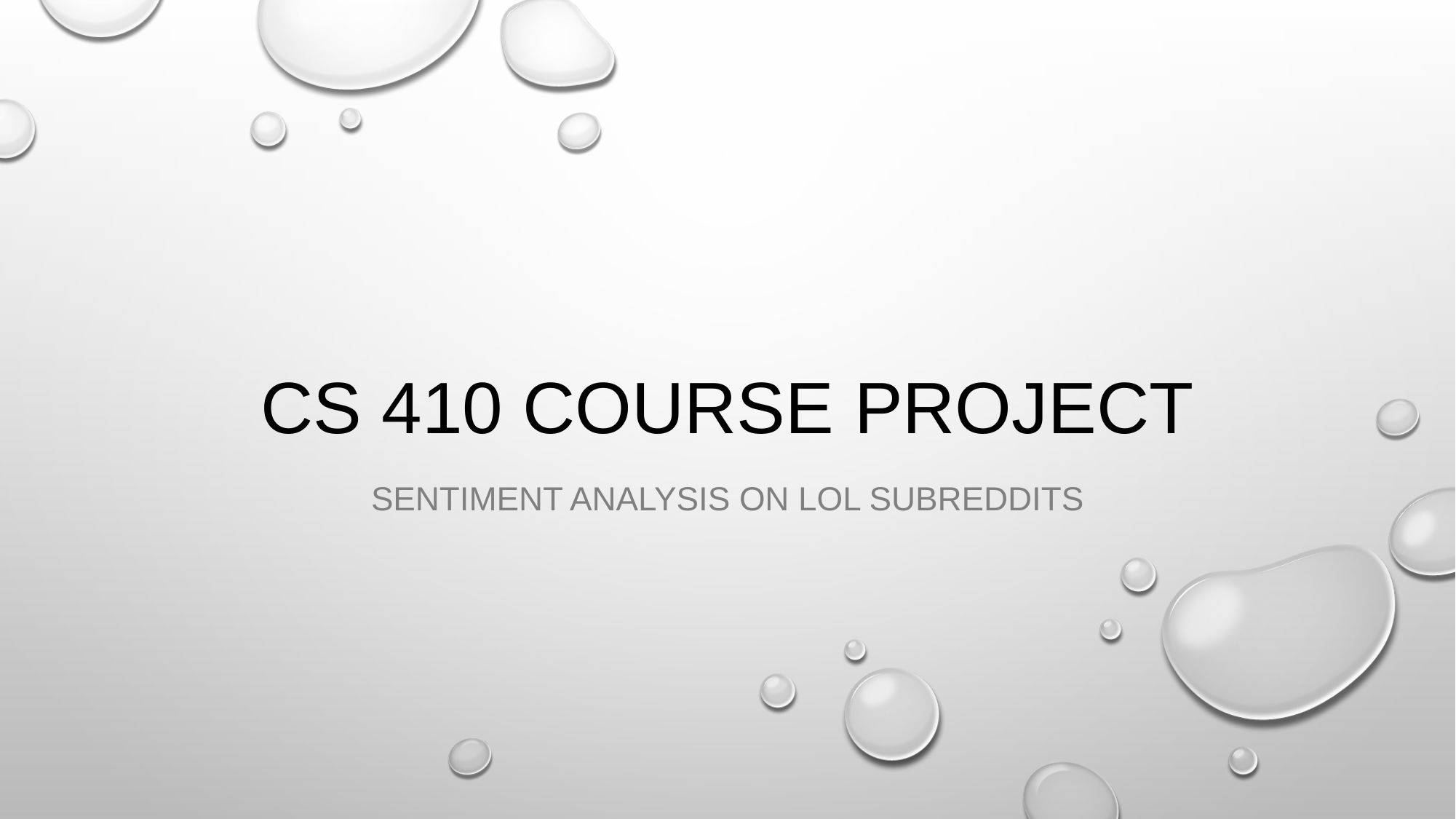

# CS 410 Course Project
Sentiment Analysis on LOL subreddits